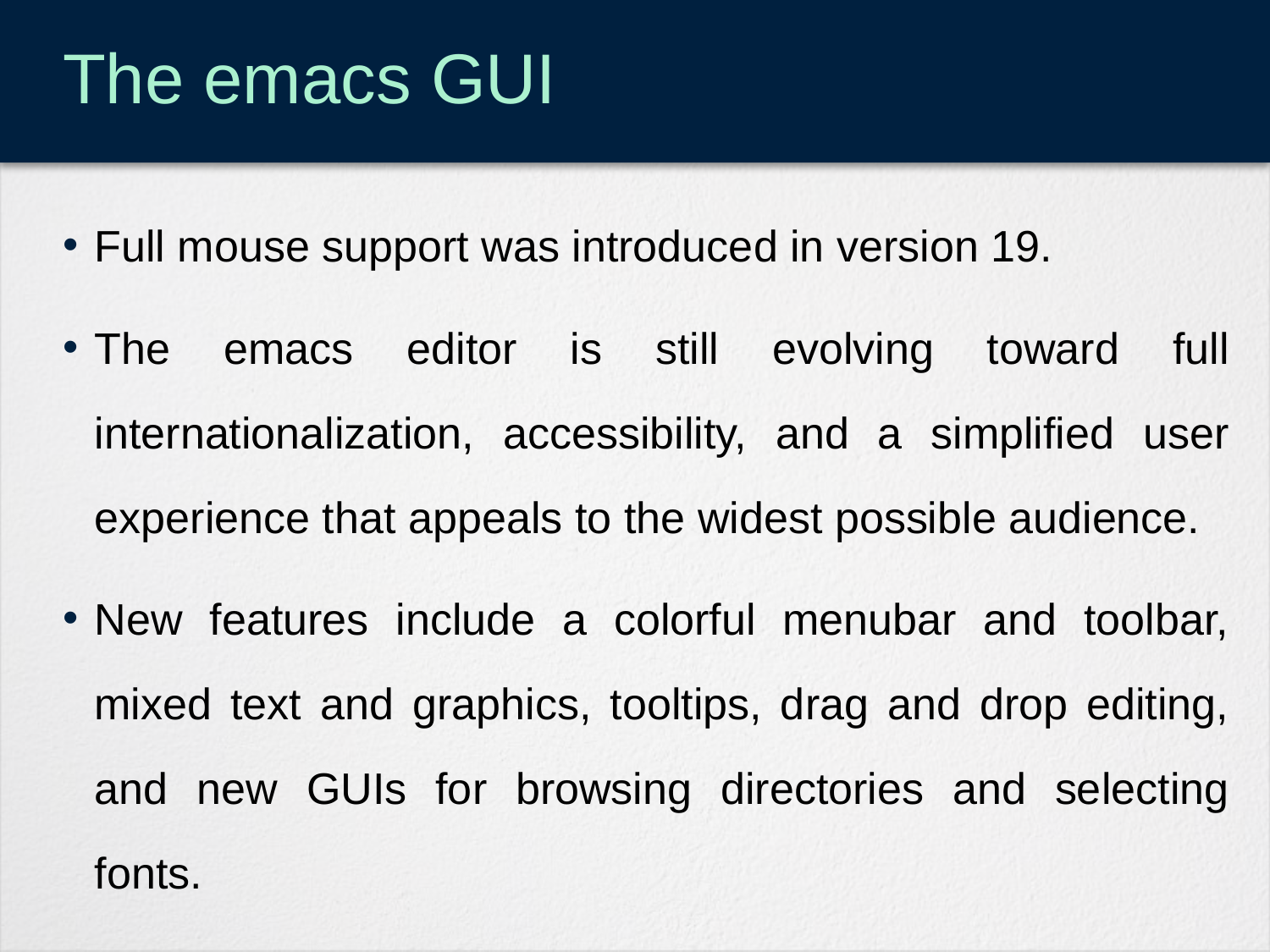

# The emacs GUI
Full mouse support was introduced in version 19.
The emacs editor is still evolving toward full internationalization, accessibility, and a simplified user experience that appeals to the widest possible audience.
New features include a colorful menubar and toolbar, mixed text and graphics, tooltips, drag and drop editing, and new GUIs for browsing directories and selecting fonts.